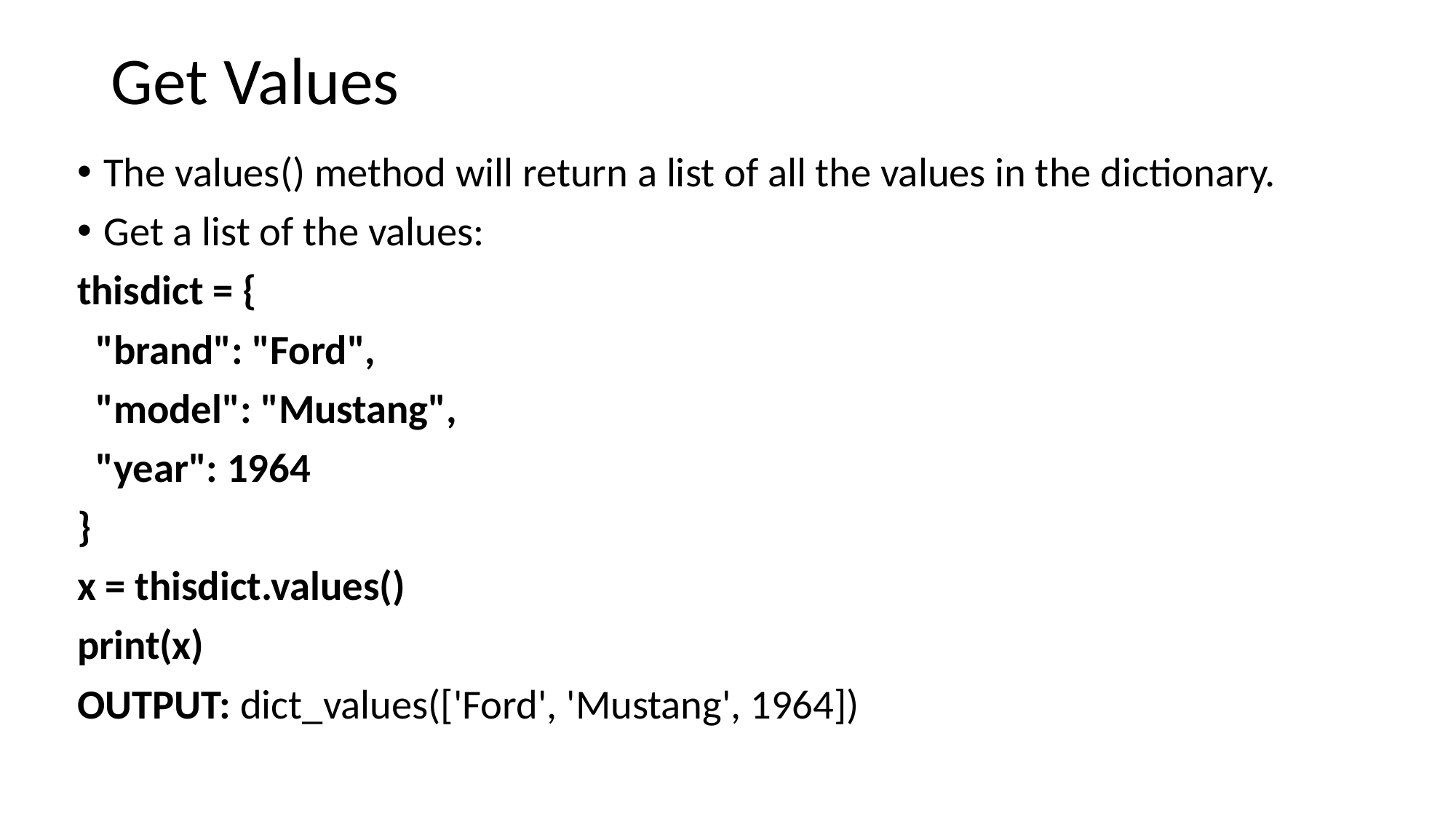

# Get Values
The values() method will return a list of all the values in the dictionary.
Get a list of the values:
thisdict = {
  "brand": "Ford",
  "model": "Mustang",
  "year": 1964
}
x = thisdict.values()
print(x)
OUTPUT: dict_values(['Ford', 'Mustang', 1964])